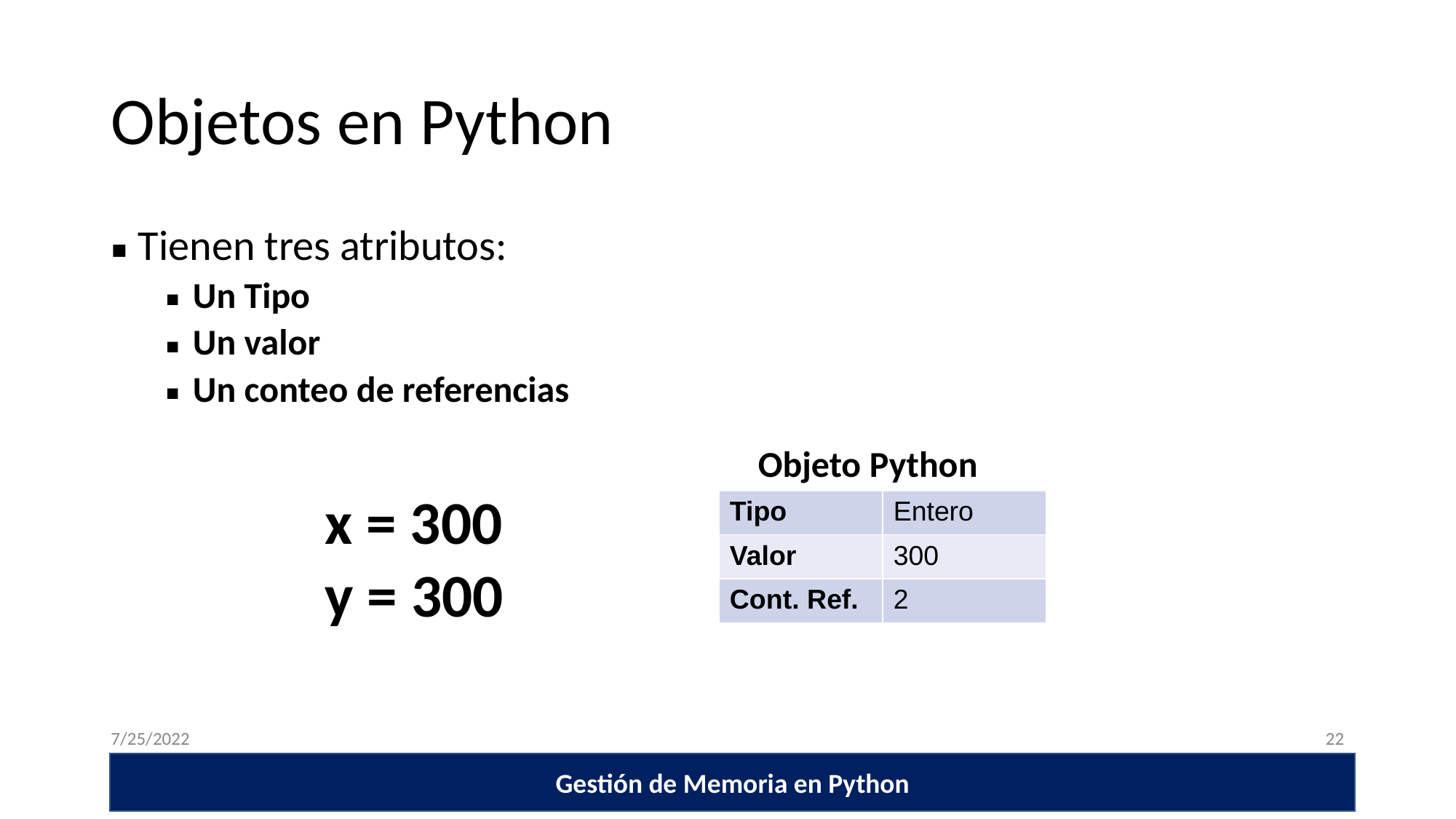

# Objetos en Python
Tienen tres atributos:
Un Tipo
Un valor
Un conteo de referencias
Objeto Python
x = 300
y = 300
| Tipo | Entero |
| --- | --- |
| Valor | 300 |
| Cont. Ref. | 2 |
7/25/2022
22
Gestión de Memoria en Python